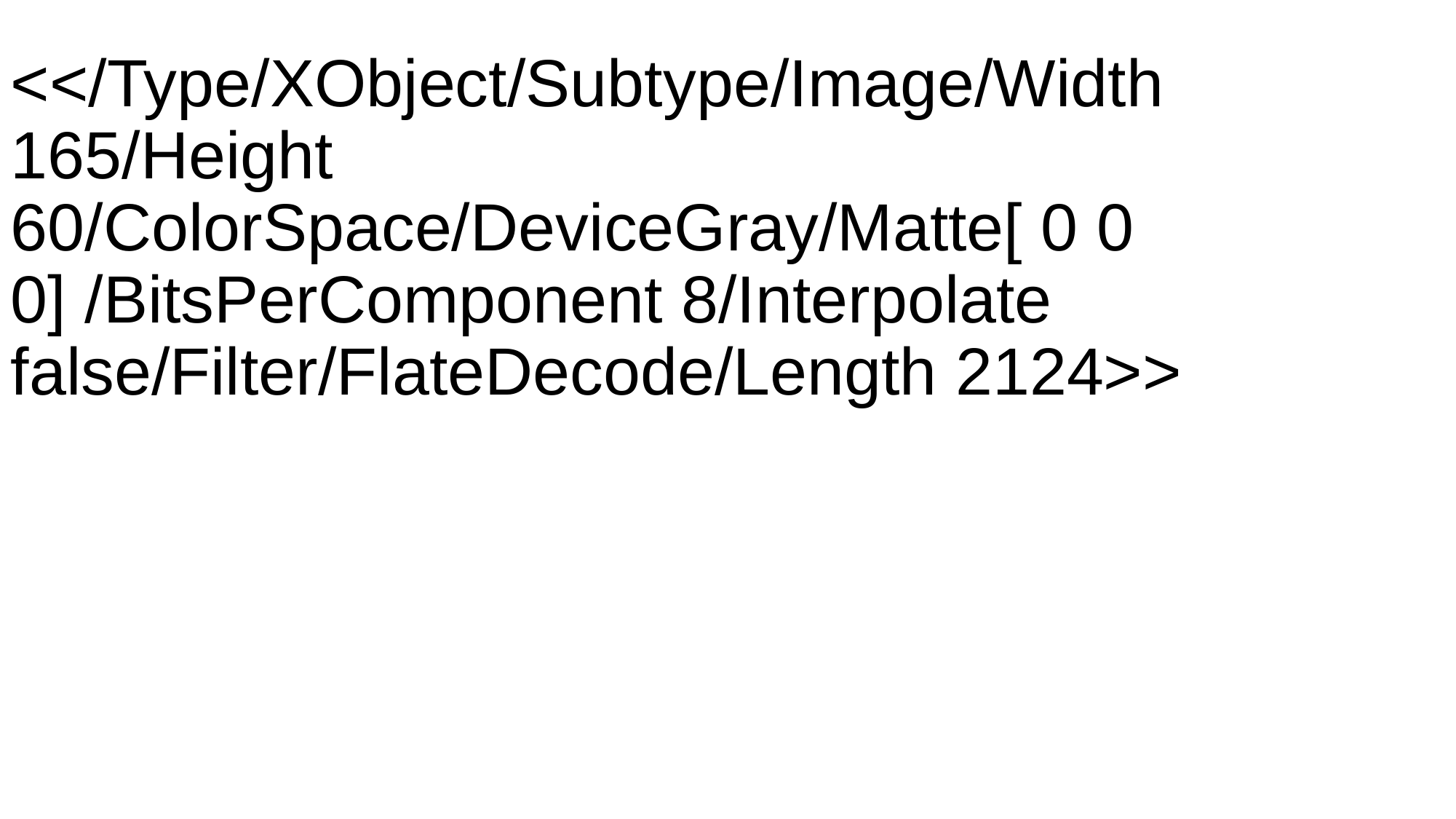

<</Type/XObject/Subtype/Image/Width 165/Height 60/ColorSpace/DeviceGray/Matte[ 0 0 0] /BitsPerComponent 8/Interpolate false/Filter/FlateDecode/Length 2124>>